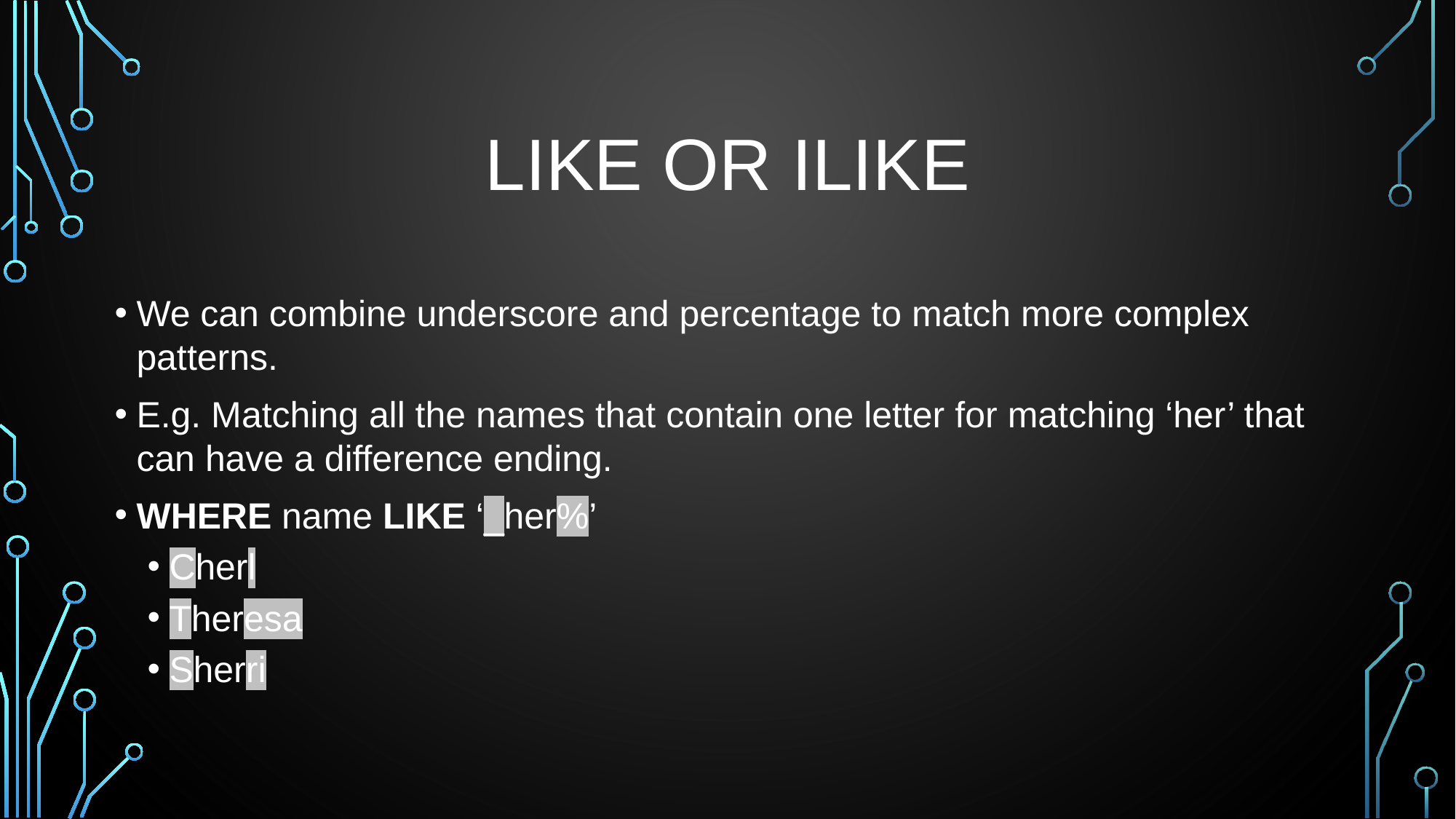

# LIKE or ILIKE
We can combine underscore and percentage to match more complex patterns.
E.g. Matching all the names that contain one letter for matching ‘her’ that can have a difference ending.
WHERE name LIKE ‘_her%’
Cherl
Theresa
Sherri